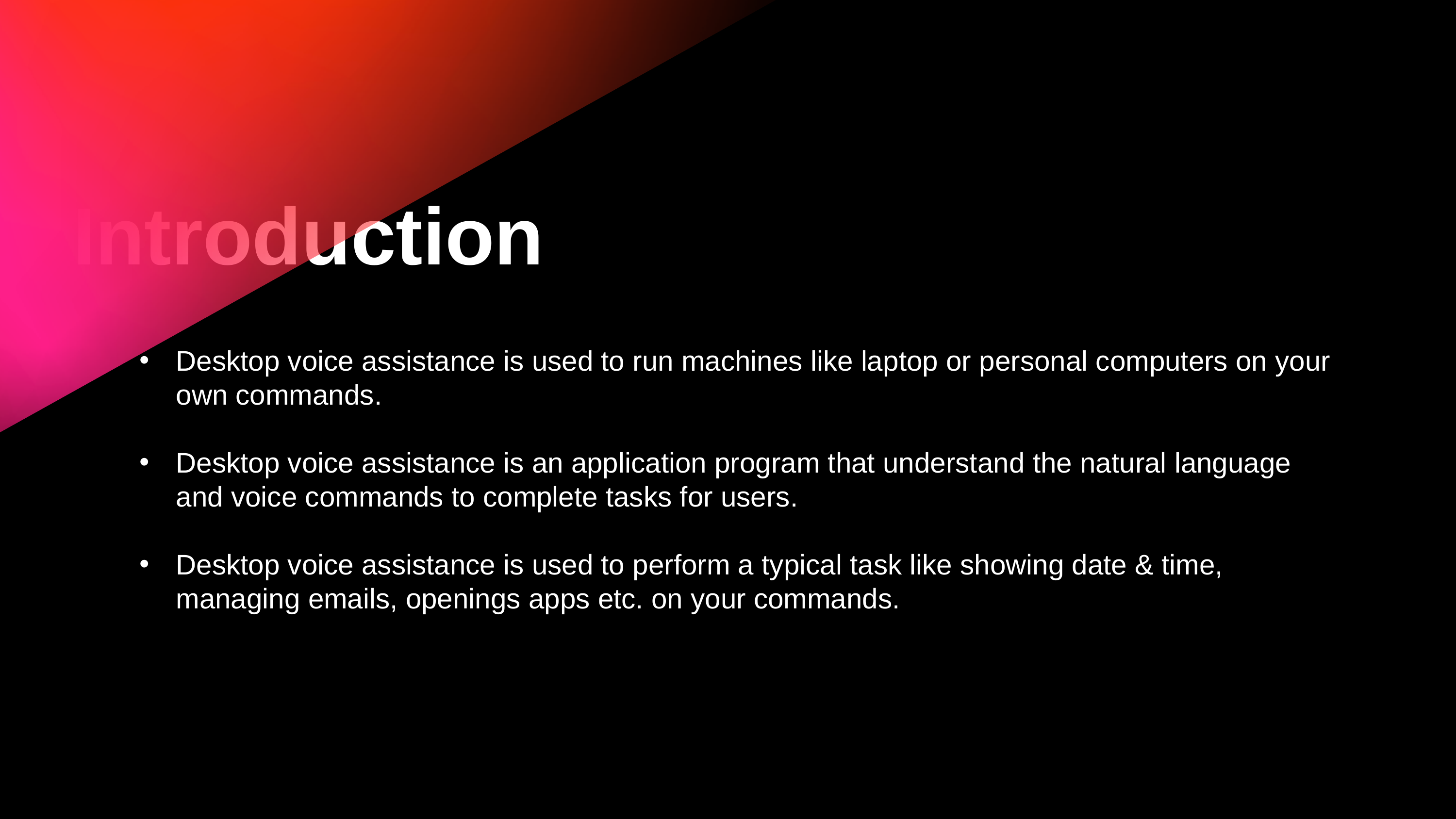

By,
Introduction
Pratik  P  Holkar
Shrinek  B  Mungari
Vrushali  R  Patil
Desktop voice assistance is used to run machines like laptop or personal computers on your own commands.

Desktop voice assistance is an application program that understand the natural language and voice commands to complete tasks for users.

Desktop voice assistance is used to perform a typical task like showing date & time, managing emails, openings apps etc. on your commands.

Prof. Chaya Sateri.
Guide -